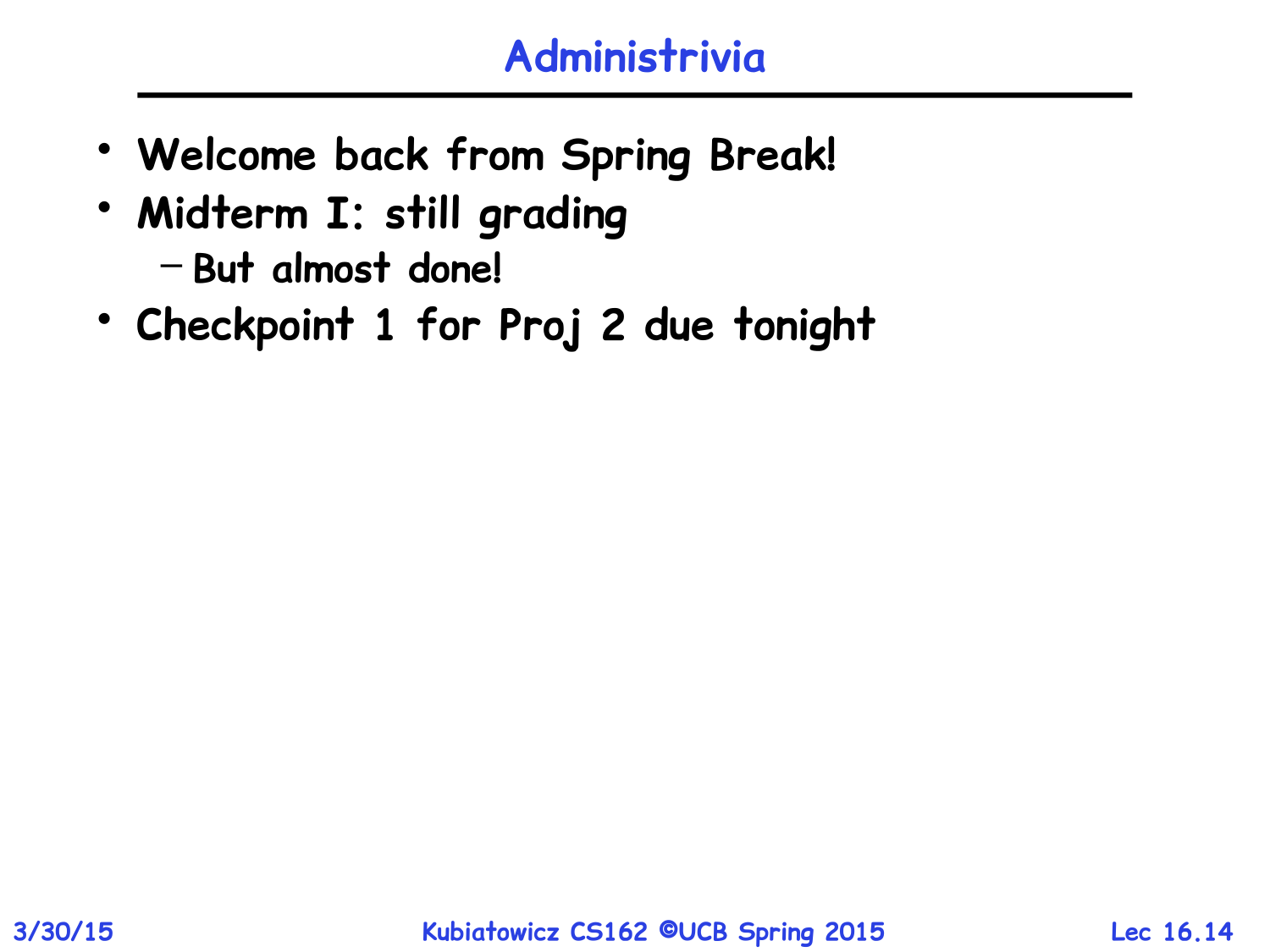

# Administrivia
Welcome back from Spring Break!
Midterm I: still grading
But almost done!
Checkpoint 1 for Proj 2 due tonight